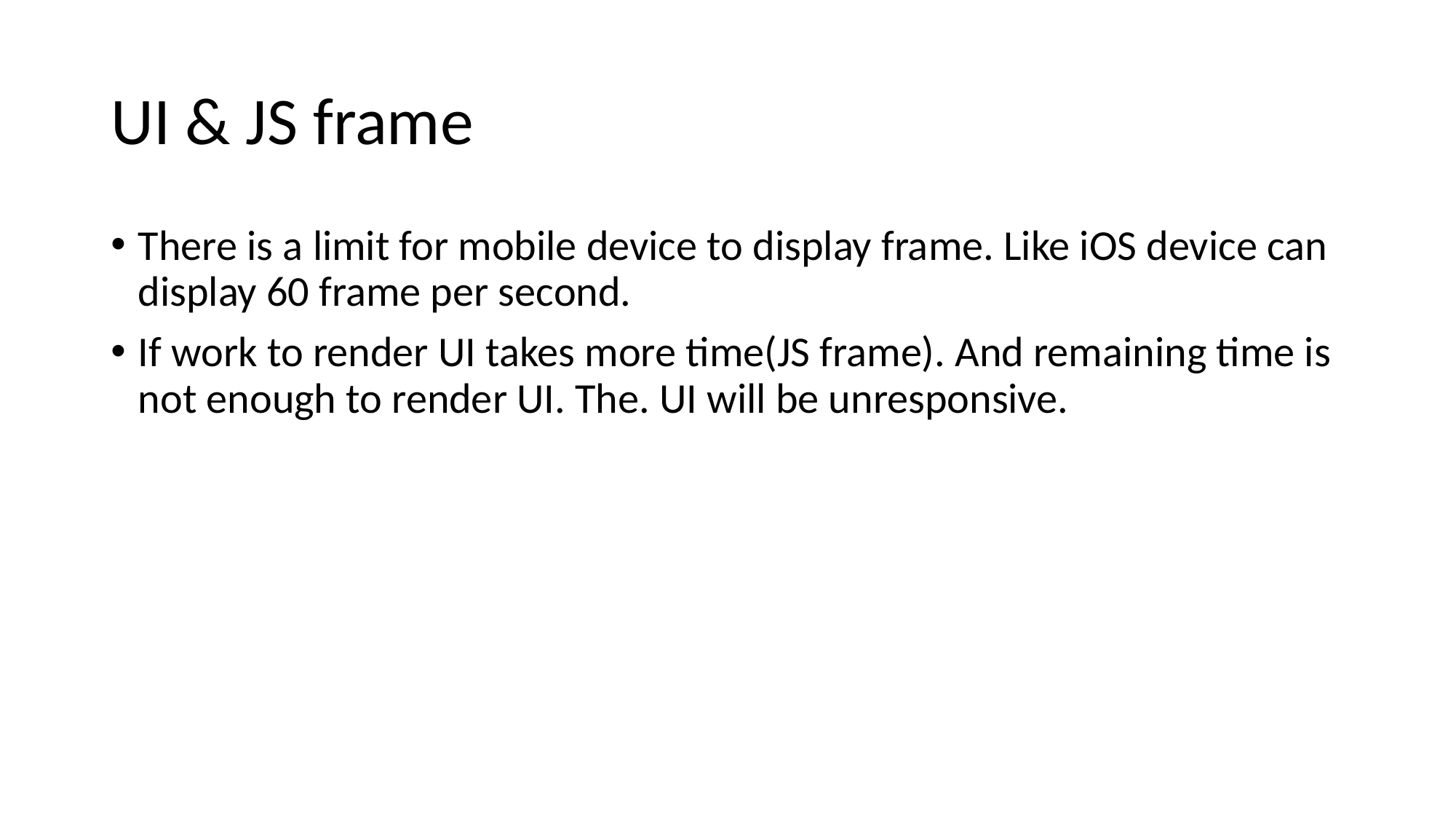

# UI & JS frame
There is a limit for mobile device to display frame. Like iOS device can display 60 frame per second.
If work to render UI takes more time(JS frame). And remaining time is not enough to render UI. The. UI will be unresponsive.